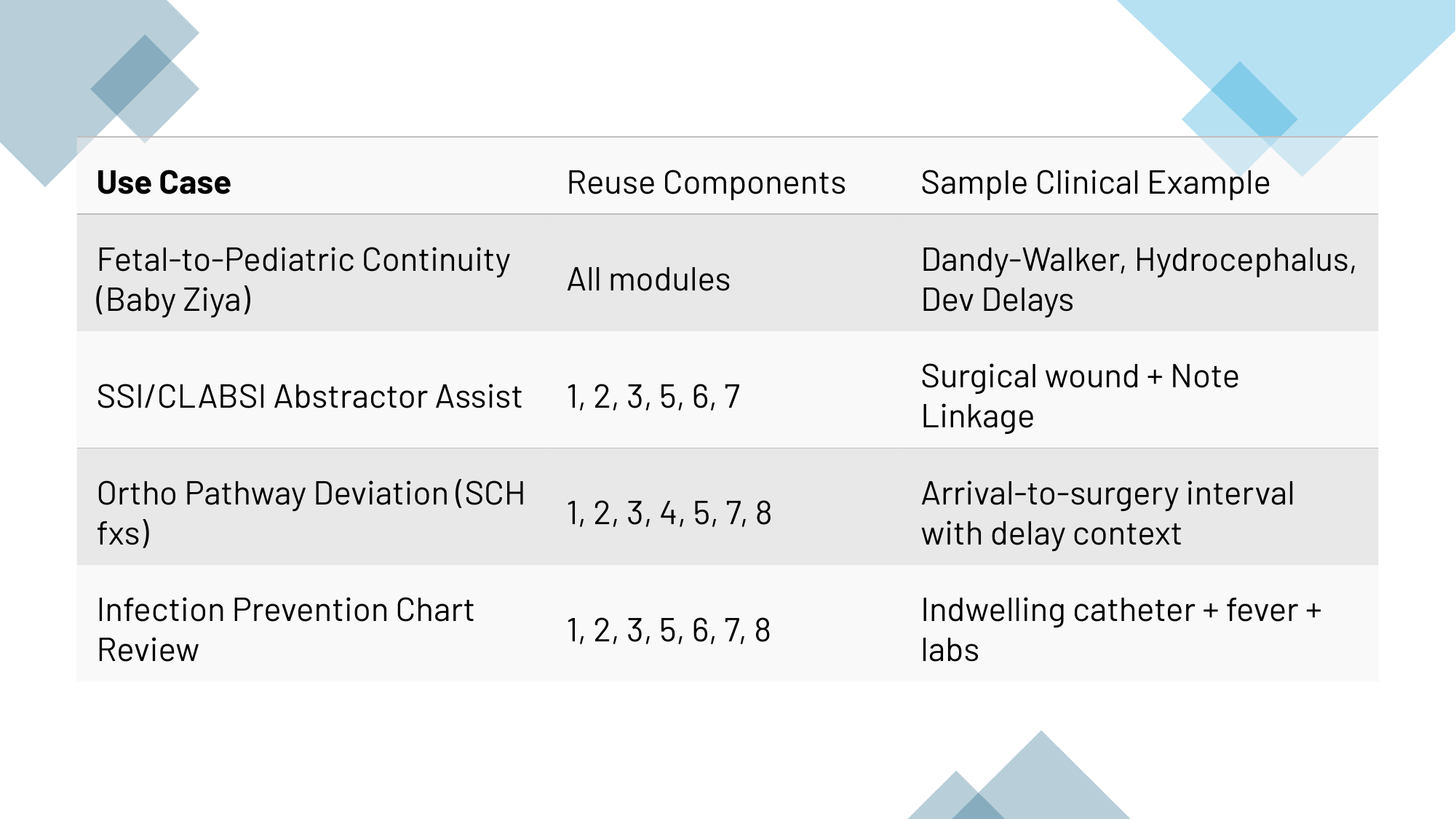

| Use Case | Reuse Components | Sample Clinical Example |
| --- | --- | --- |
| Fetal-to-Pediatric Continuity (Baby Ziya) | All modules | Dandy-Walker, Hydrocephalus, Dev Delays |
| SSI/CLABSI Abstractor Assist | 1, 2, 3, 5, 6, 7 | Surgical wound + Note Linkage |
| Ortho Pathway Deviation (SCH fxs) | 1, 2, 3, 4, 5, 7, 8 | Arrival-to-surgery interval with delay context |
| Infection Prevention Chart Review | 1, 2, 3, 5, 6, 7, 8 | Indwelling catheter + fever + labs |